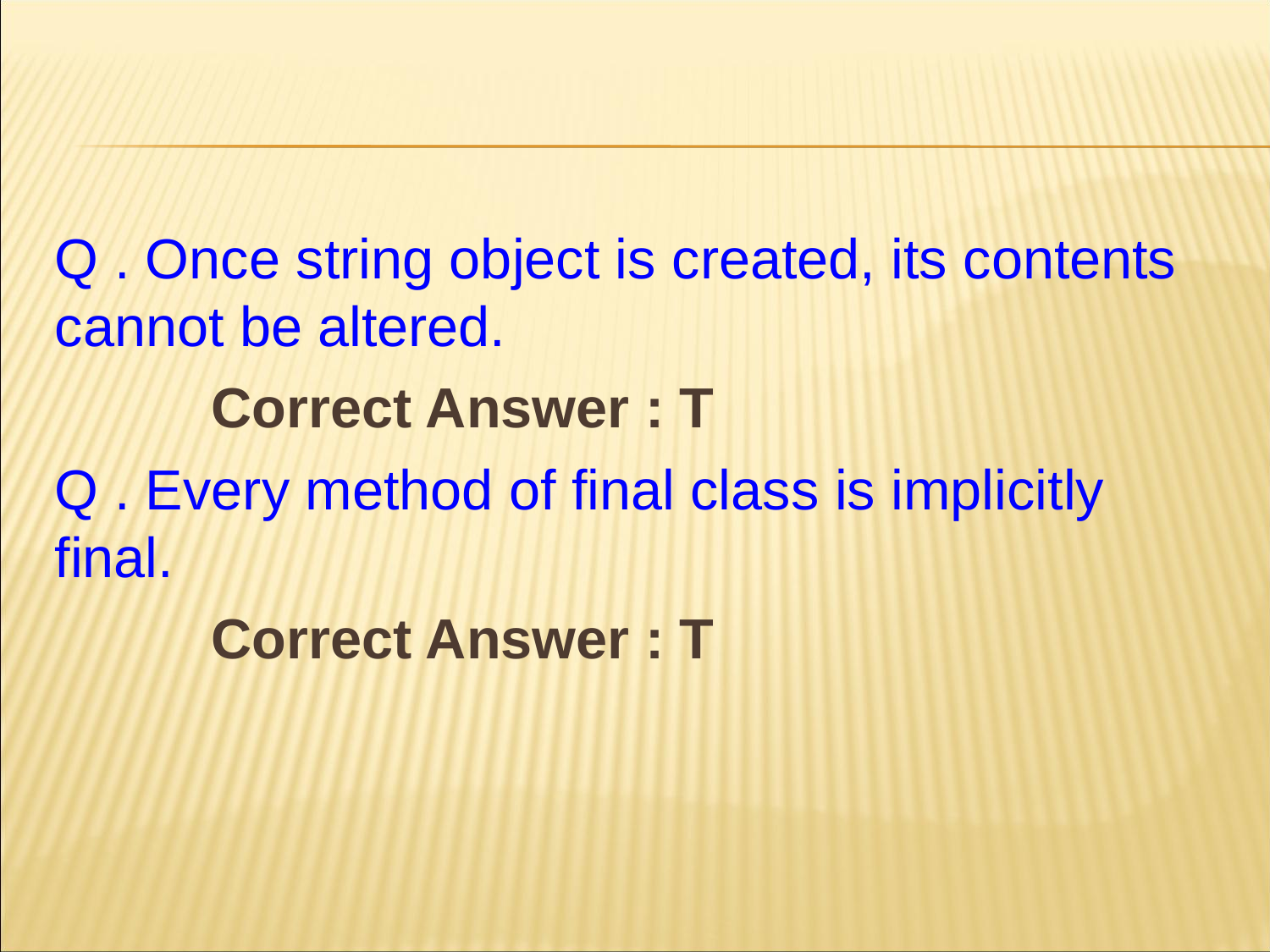

#
Q . Once string object is created, its contents cannot be altered.
          Correct Answer : T
Q . Every method of final class is implicitly final.
          Correct Answer : T